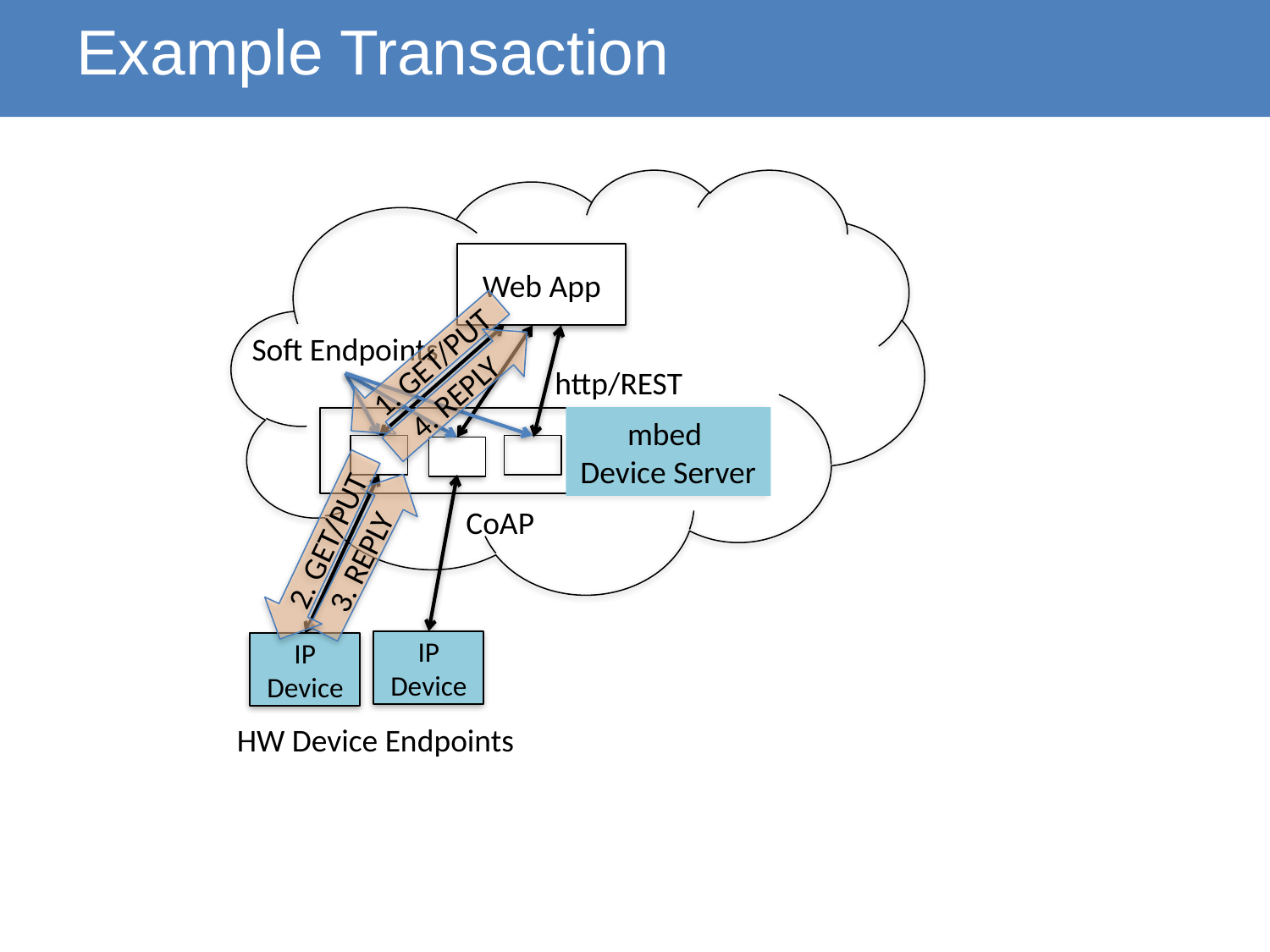

# Example Transaction

Web App
Soft Endpoints
1. GET/PUT
http/REST
4. REPLY
mbed
Device Server

CoAP
2. GET/PUT
3. REPLY
IP Device
IP Device
HW Device Endpoints